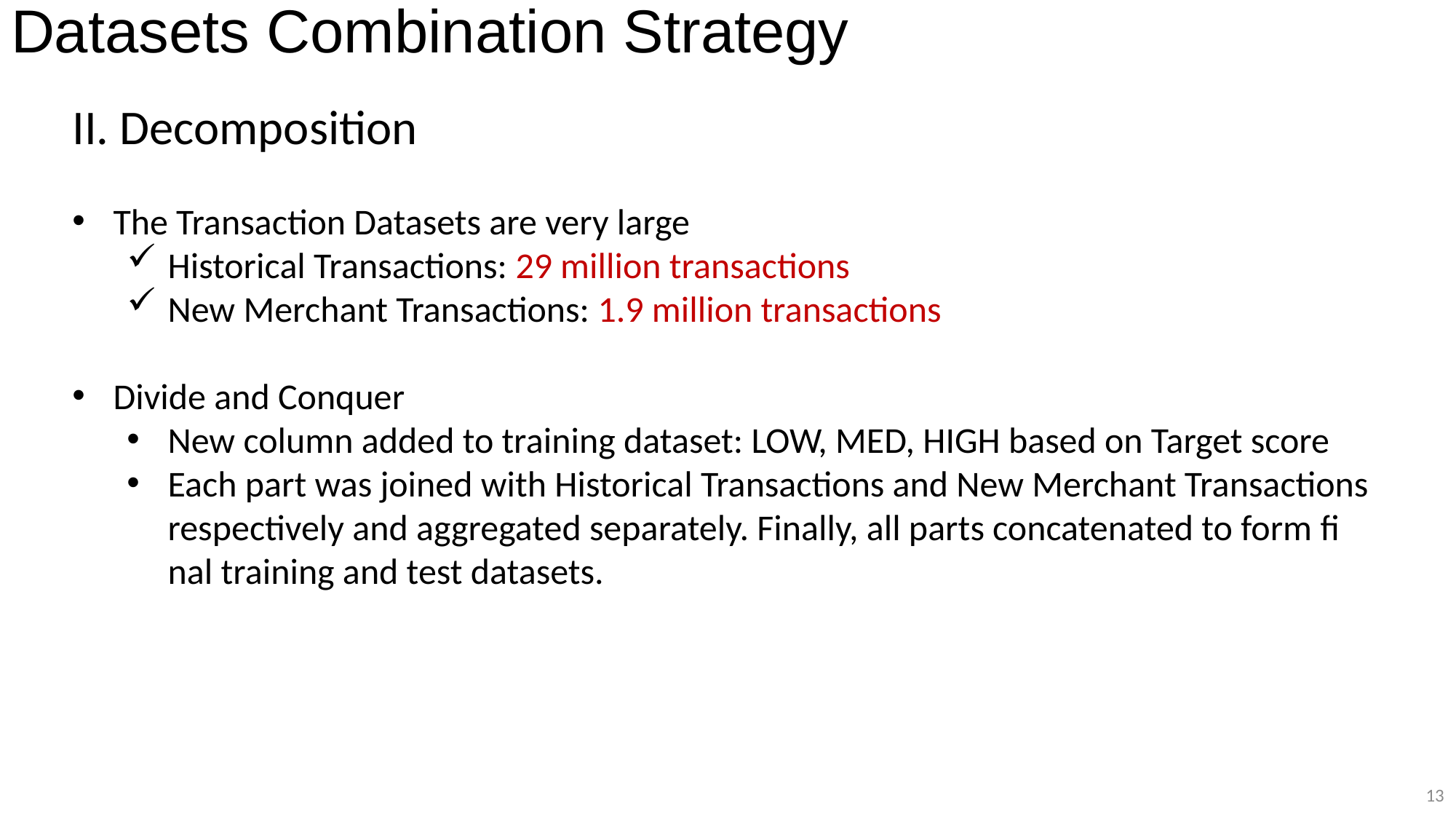

# Datasets Combination Strategy
II. Decomposition

The Transaction Datasets are very large
Historical Transactions: 29 million transactions
New Merchant Transactions: 1.9 million transactions

Divide and Conquer
New column added to training dataset: LOW, MED, HIGH based on Target score
Each part was joined with Historical Transactions and New Merchant Transactions respectively and aggregated separately. Finally, all parts concatenated to form fi nal training and test datasets.

13